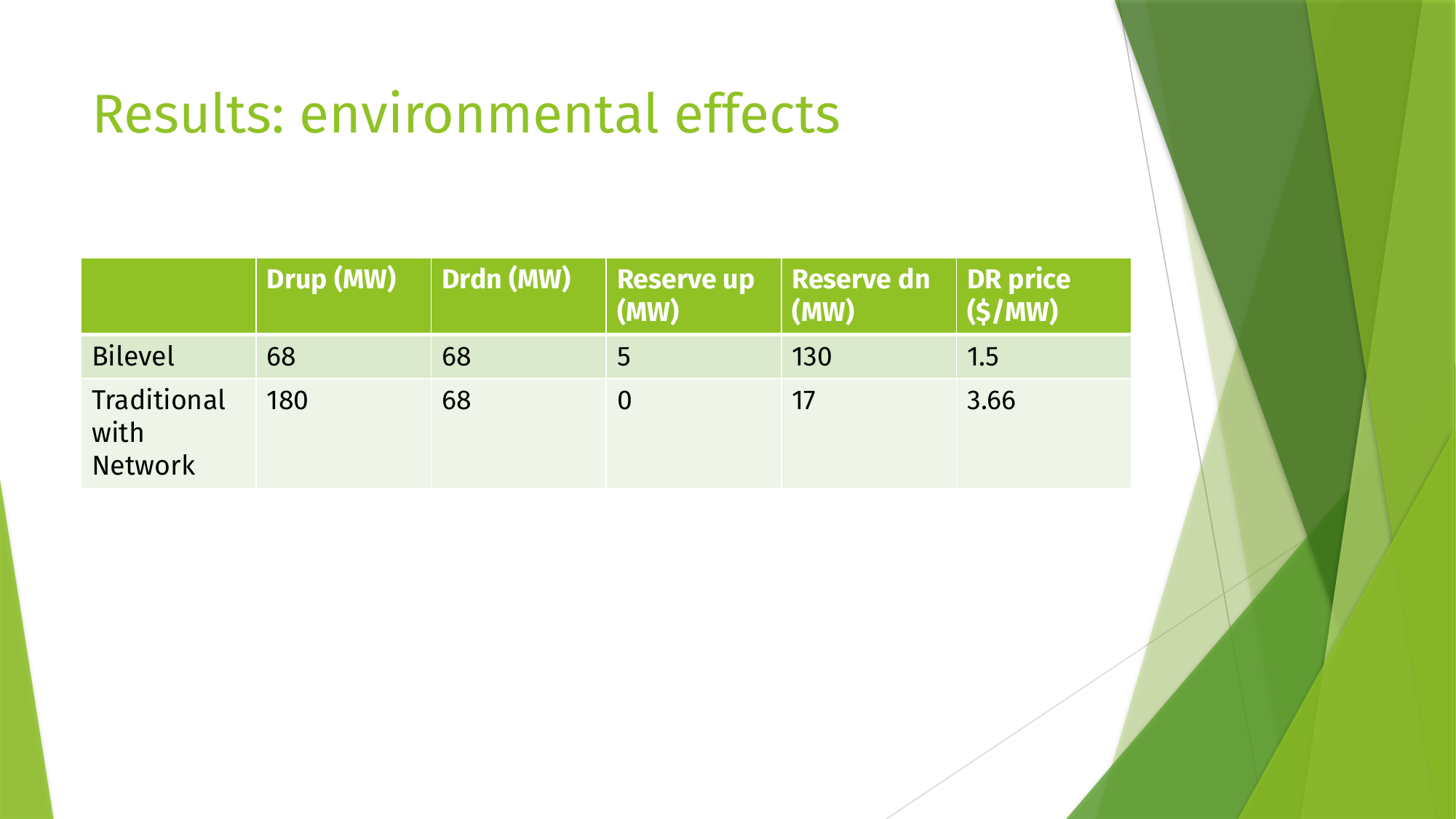

# Results: environmental effects
|  | Drup (MW) | Drdn (MW) | Reserve up (MW) | Reserve dn (MW) | DR price ($/MW) |
| --- | --- | --- | --- | --- | --- |
| Bilevel | 68 | 68 | 5 | 130 | 1.5 |
| Traditional with Network | 180 | 68 | 0 | 17 | 3.66 |